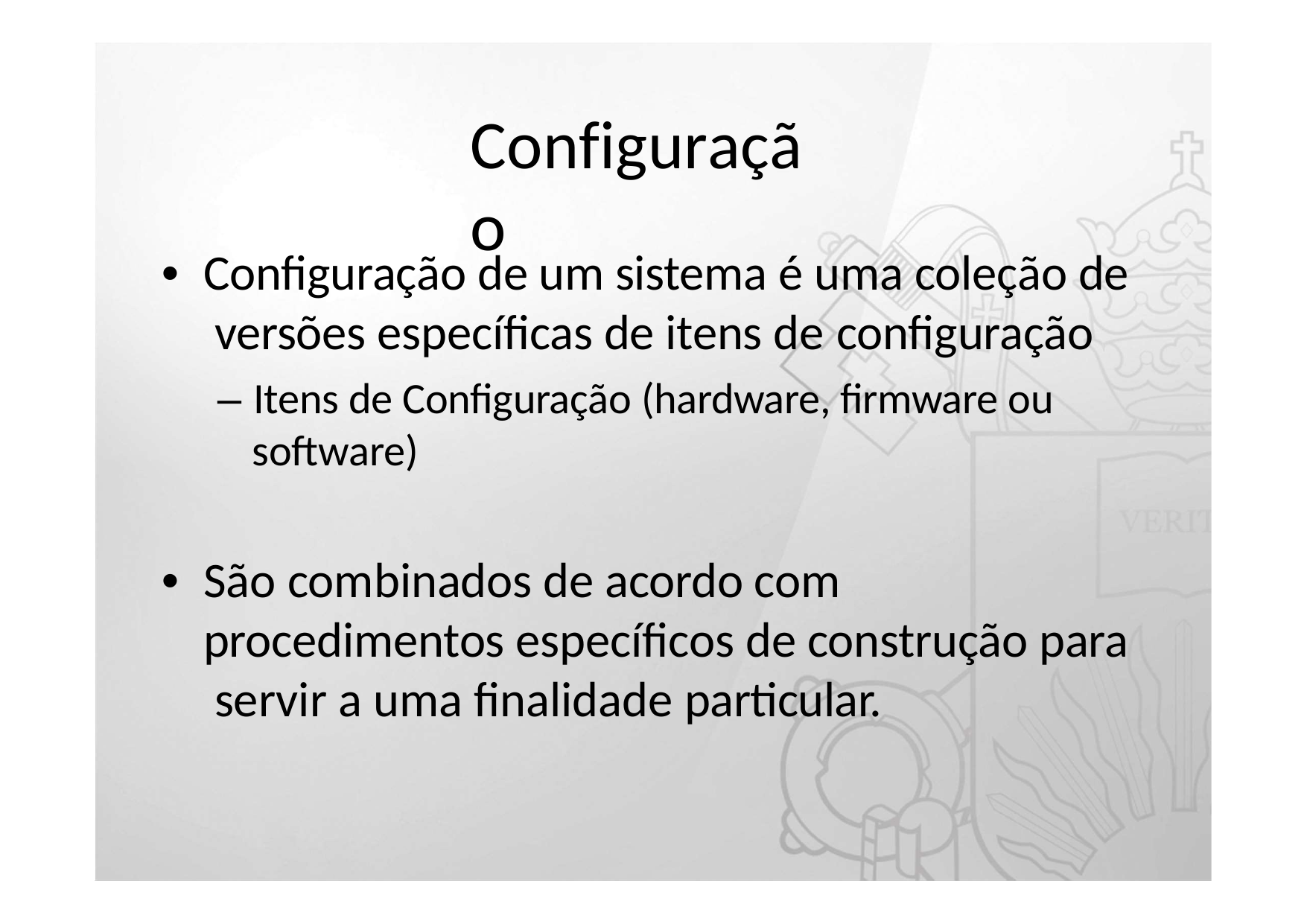

# Configuração
•	Configuração de um sistema é uma coleção de  versões específicas de itens de configuração
– Itens de Configuração (hardware, firmware ou  software)

•	São combinados de acordo com  procedimentos específicos de construção para  servir a uma finalidade particular.